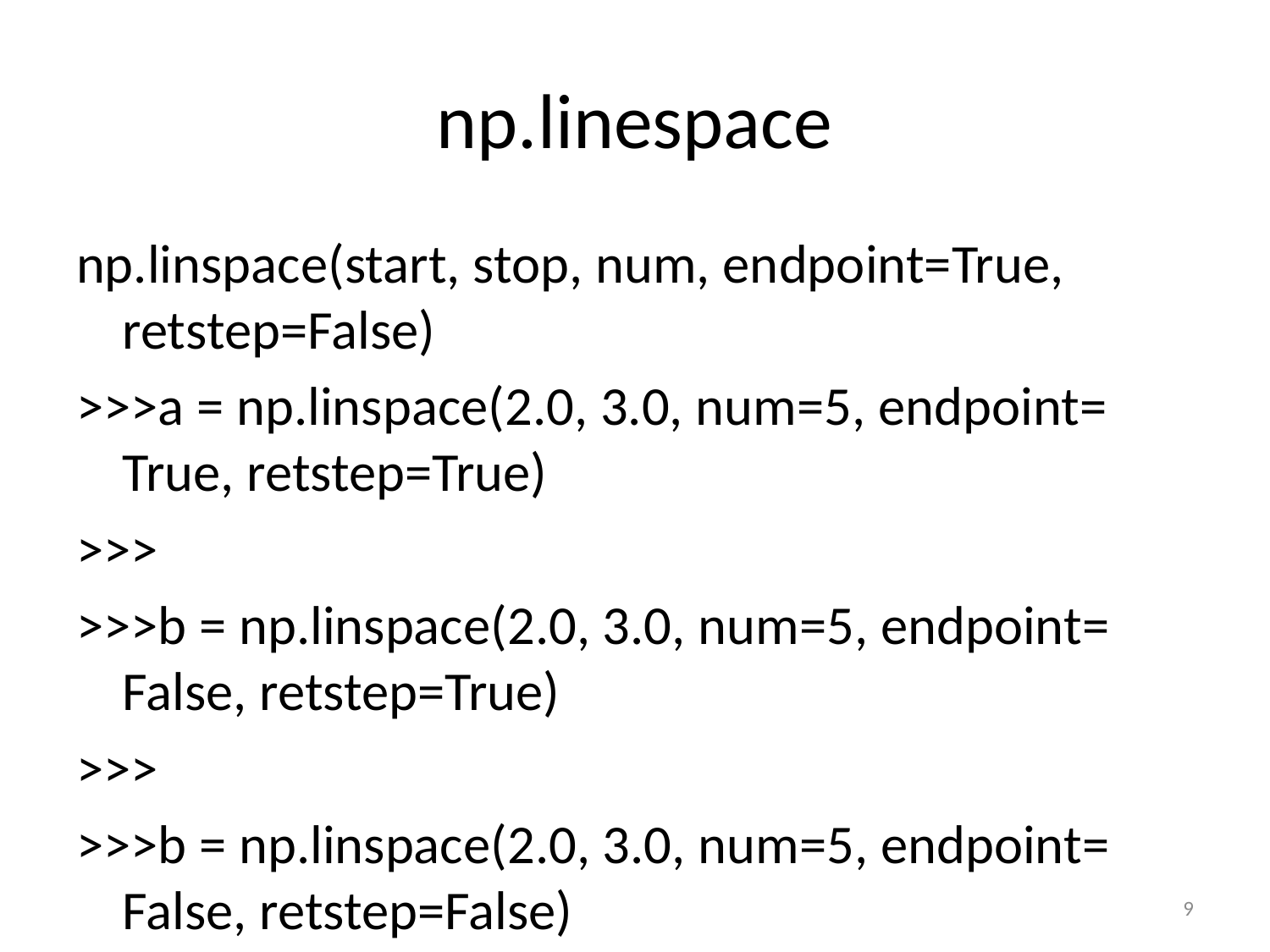

# np.linespace
np.linspace(start, stop, num, endpoint=True, retstep=False)
>>>a = np.linspace(2.0, 3.0, num=5, endpoint= True, retstep=True)
>>>
>>>b = np.linspace(2.0, 3.0, num=5, endpoint= False, retstep=True)
>>>
>>>b = np.linspace(2.0, 3.0, num=5, endpoint= False, retstep=False)

9